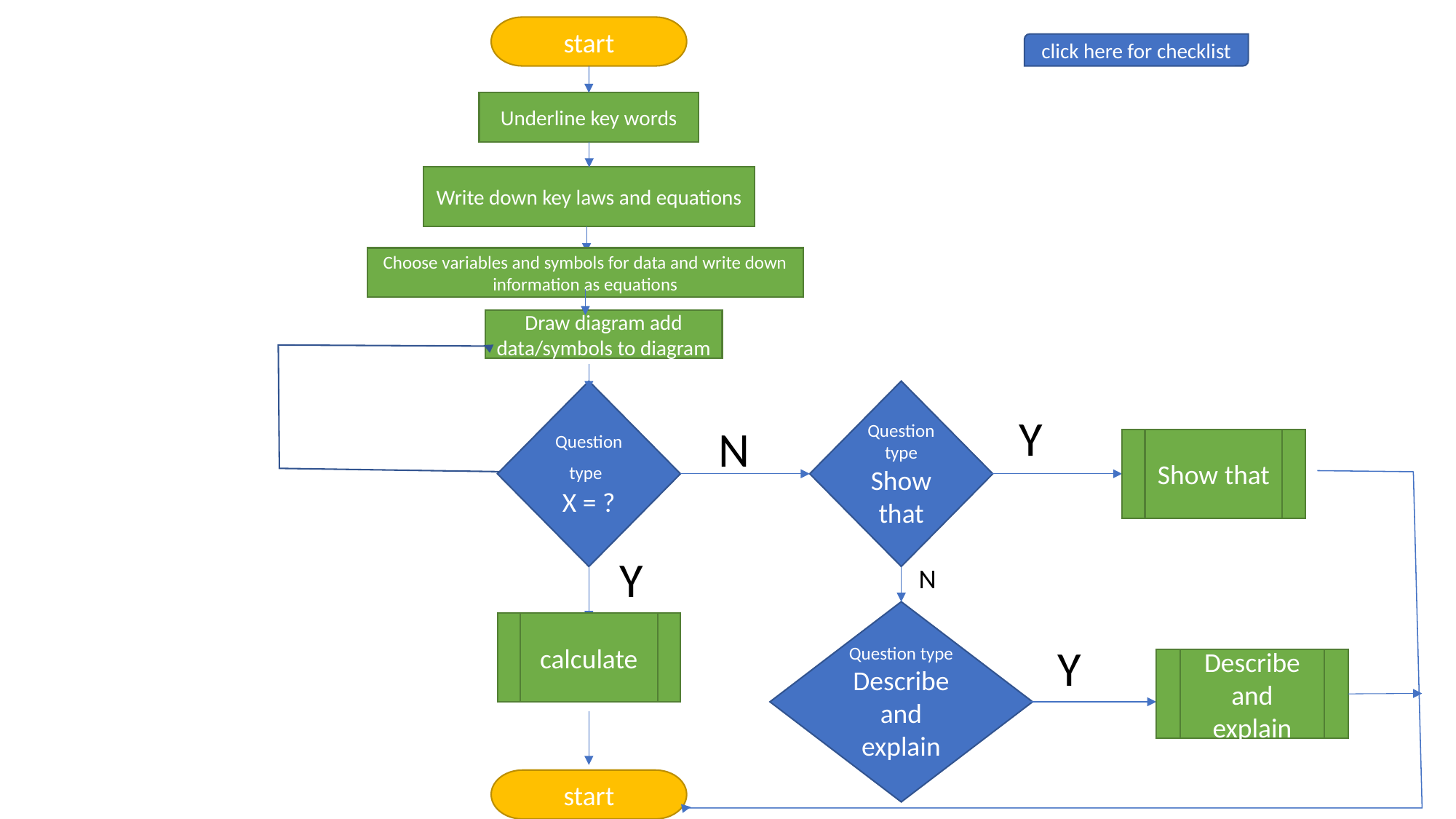

start
click here for checklist
Underline key words
Write down key laws and equations
Choose variables and symbols for data and write down information as equations
Draw diagram add data/symbols to diagram

Question type
X = ?
Question type
Show that
Y
N
Show that

Y
N
Question type
Describe and explain
calculate
Y
Describe and explain
start